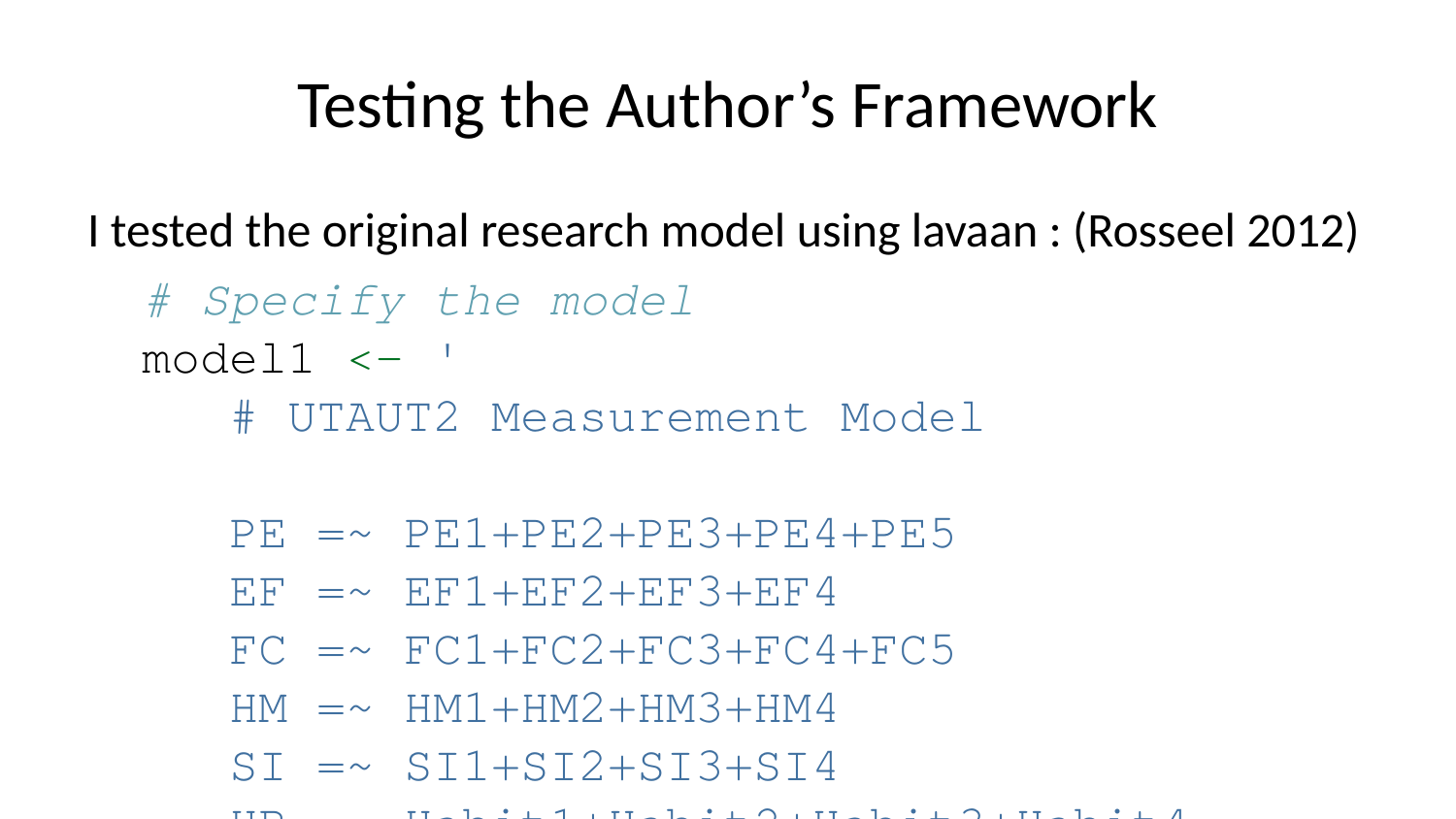

# Testing the Author’s Framework
I tested the original research model using lavaan : (Rosseel 2012)
# Specify the model model1 <- ' # UTAUT2 Measurement Model PE =~ PE1+PE2+PE3+PE4+PE5 EF =~ EF1+EF2+EF3+EF4 FC =~ FC1+FC2+FC3+FC4+FC5 HM =~ HM1+HM2+HM3+HM4 SI =~ SI1+SI2+SI3+SI4 HB =~ Habit1+Habit2+Habit3+Habit4 IU =~ ITU1+ITU2+ITU3+ITU4+ITU5+ITU6+ITU7+ITU8+ITU8+ITU9+ITU10+ITU11 UB =~ UB1+UB2+UB3+UB4 #UTAUT2 Structural Model IU ~ PE+EF+FC+HM+SI+HB UB ~ HB+IU+FC ' # Fitting the model fit <- cfa(model1, data = Raw_data_to_analyze_SEM) # Finding the fit summary summary(fit,fit.measures=TRUE,standardized=TRUE, rsquare=TRUE)